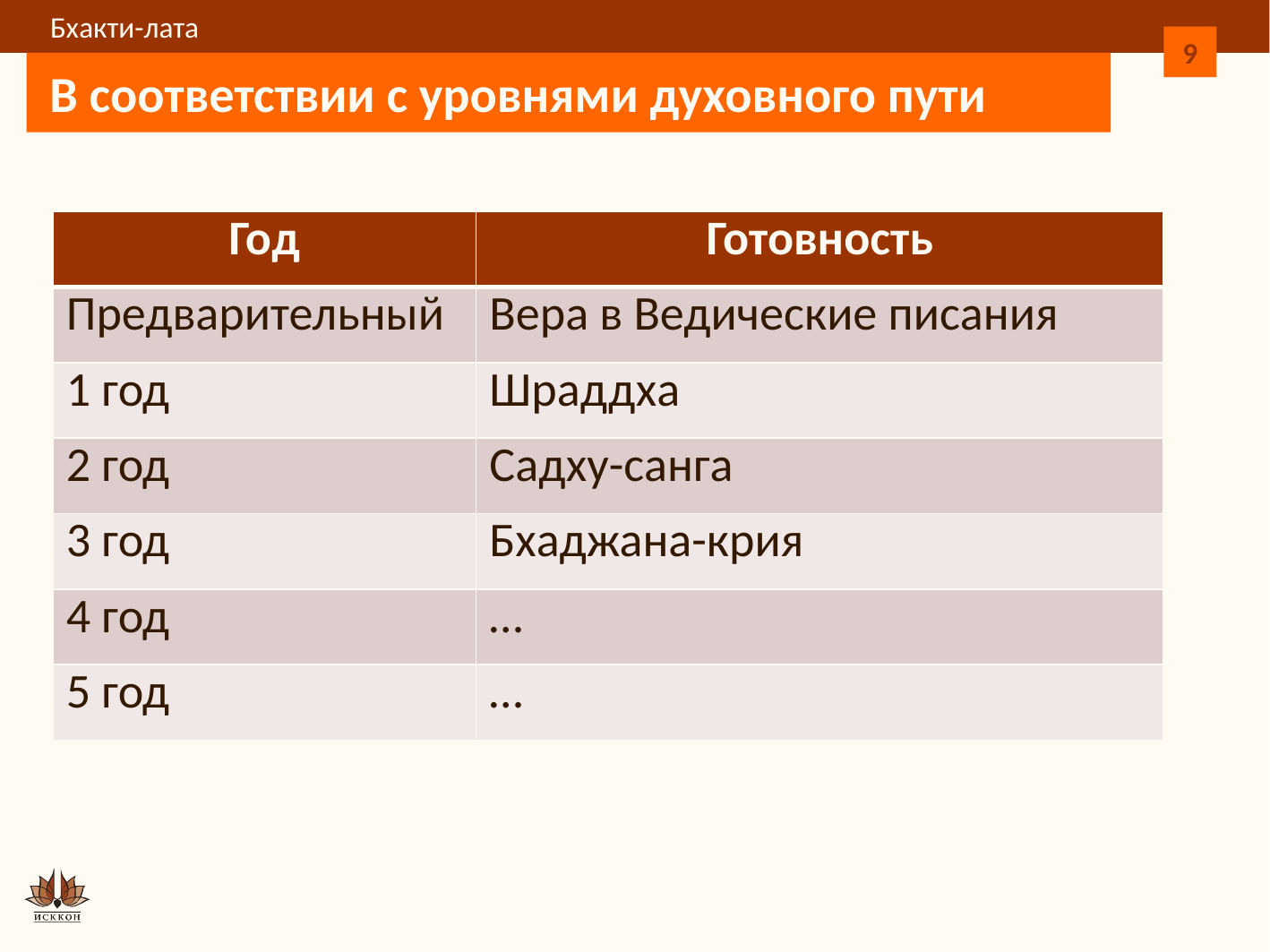

9
# В соответствии с уровнями духовного пути

| Год | Готовность |
| --- | --- |
| Предварительный | Вера в Ведические писания |
| 1 год | Шраддха |
| 2 год | Садху-санга |
| 3 год | Бхаджана-крия |
| 4 год | … |
| 5 год | … |